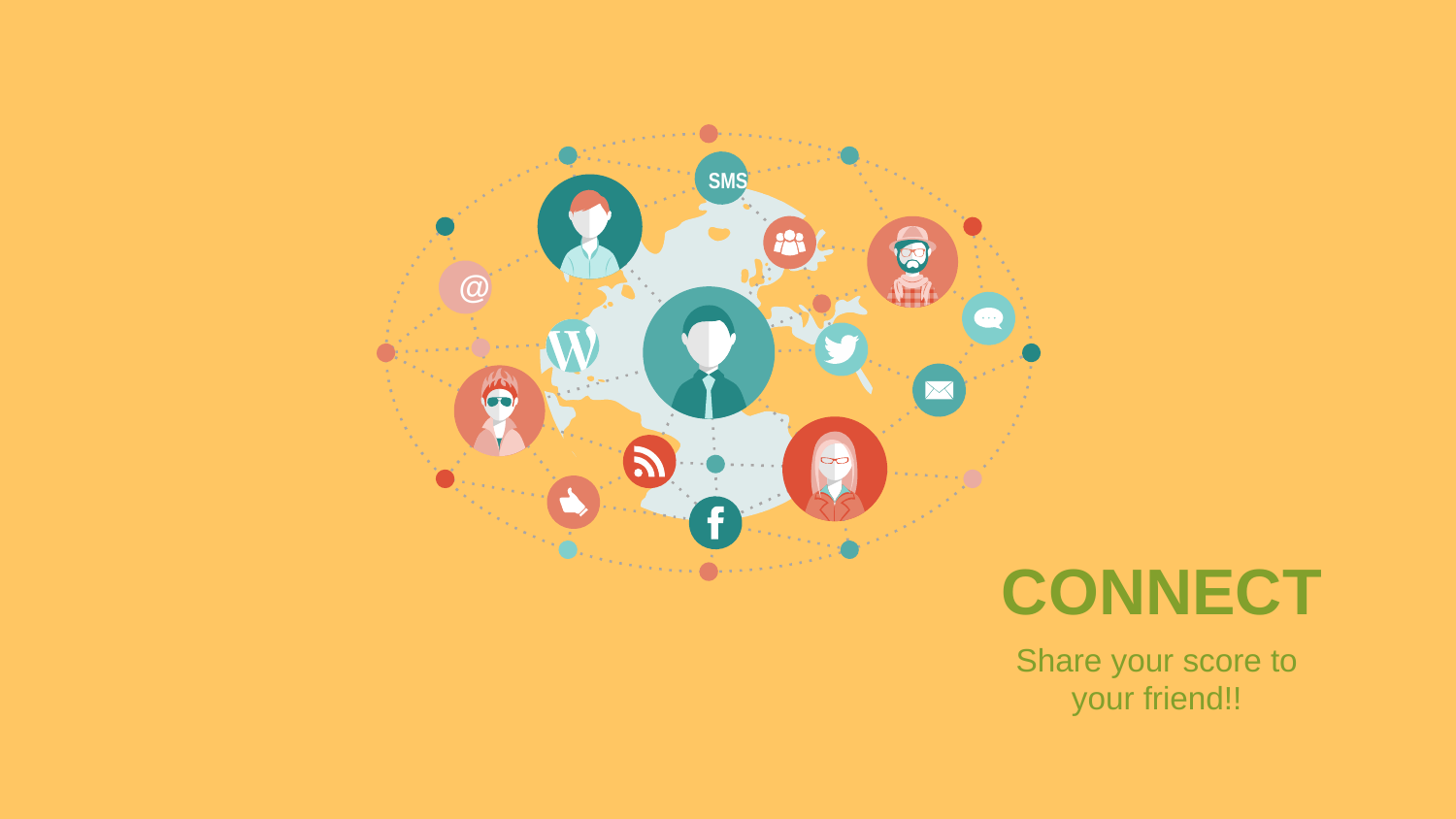

SMS

@

CONNECT
Share your score to your friend!!